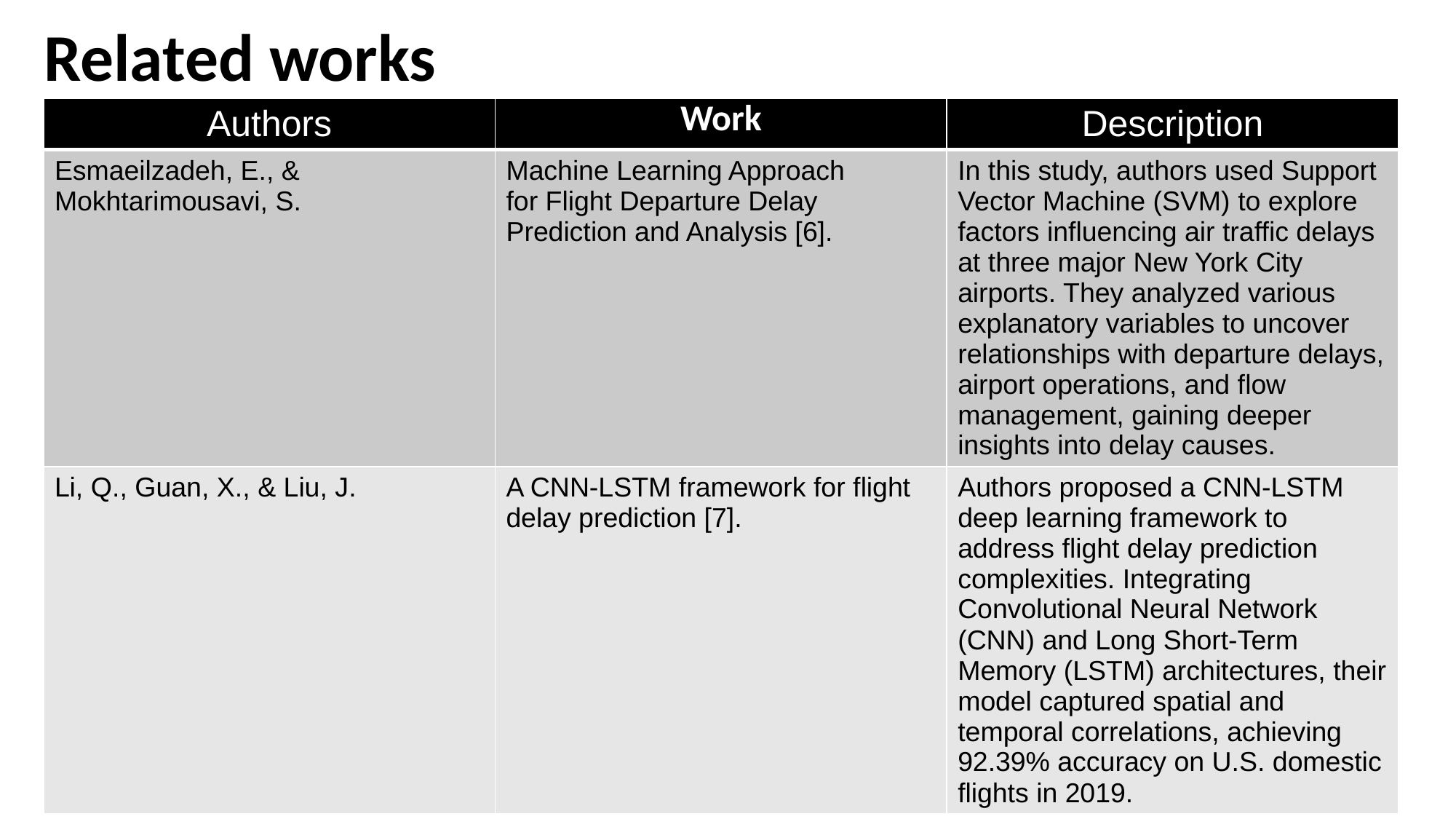

# Related works
| Authors | Work | Description |
| --- | --- | --- |
| Esmaeilzadeh, E., & Mokhtarimousavi, S. | Machine Learning Approach for Flight Departure Delay Prediction and Analysis [6]. | In this study, authors used Support Vector Machine (SVM) to explore factors influencing air traffic delays at three major New York City airports. They analyzed various explanatory variables to uncover relationships with departure delays, airport operations, and flow management, gaining deeper insights into delay causes. |
| Li, Q., Guan, X., & Liu, J. | A CNN-LSTM framework for flight delay prediction [7]. | Authors proposed a CNN-LSTM deep learning framework to address flight delay prediction complexities. Integrating Convolutional Neural Network (CNN) and Long Short-Term Memory (LSTM) architectures, their model captured spatial and temporal correlations, achieving 92.39% accuracy on U.S. domestic flights in 2019. |